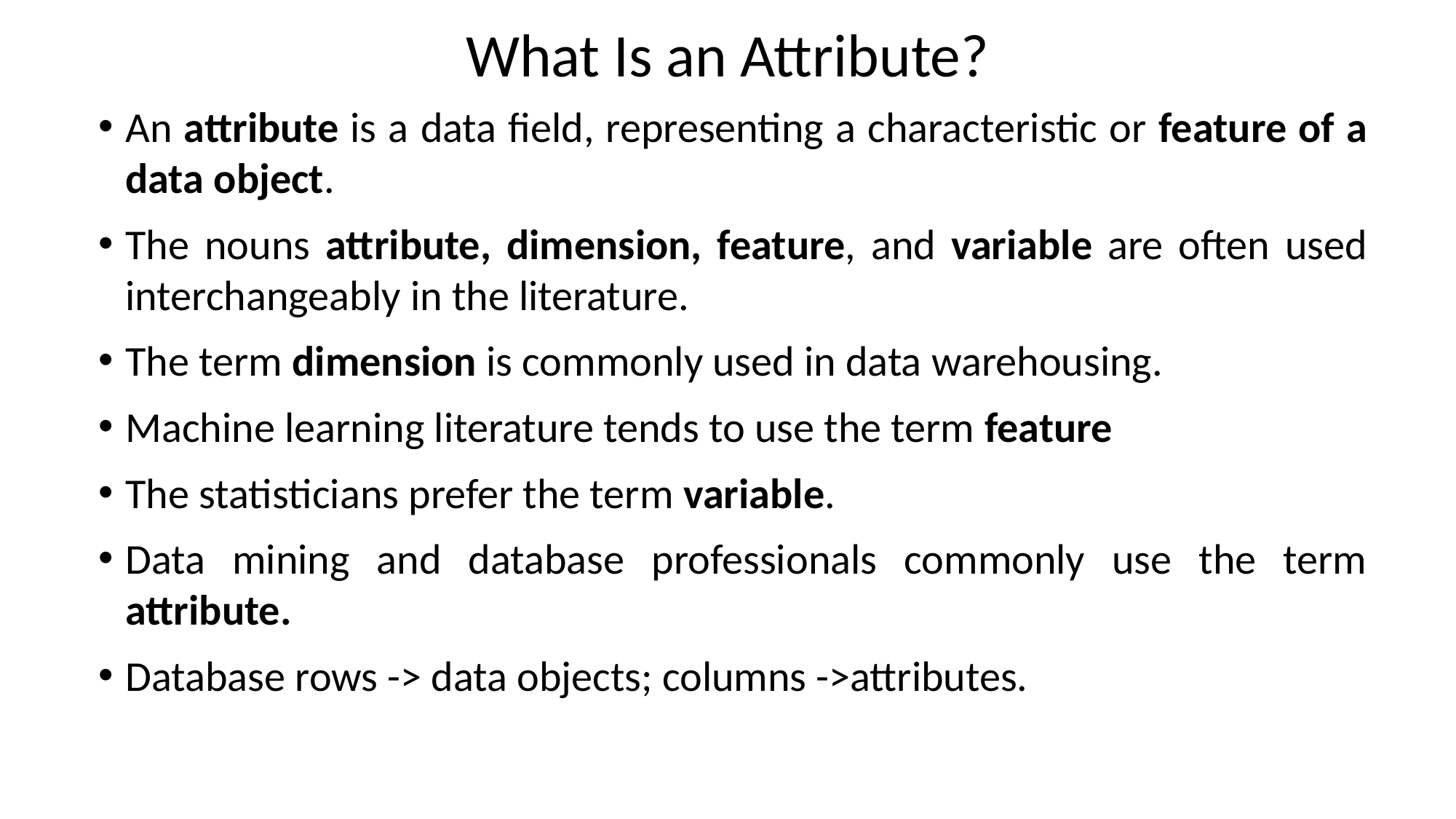

# What Is an Attribute?
An attribute is a data field, representing a characteristic or feature of a data object.
The nouns attribute, dimension, feature, and variable are often used interchangeably in the literature.
The term dimension is commonly used in data warehousing.
Machine learning literature tends to use the term feature
The statisticians prefer the term variable.
Data mining and database professionals commonly use the term attribute.
Database rows -> data objects; columns ->attributes.